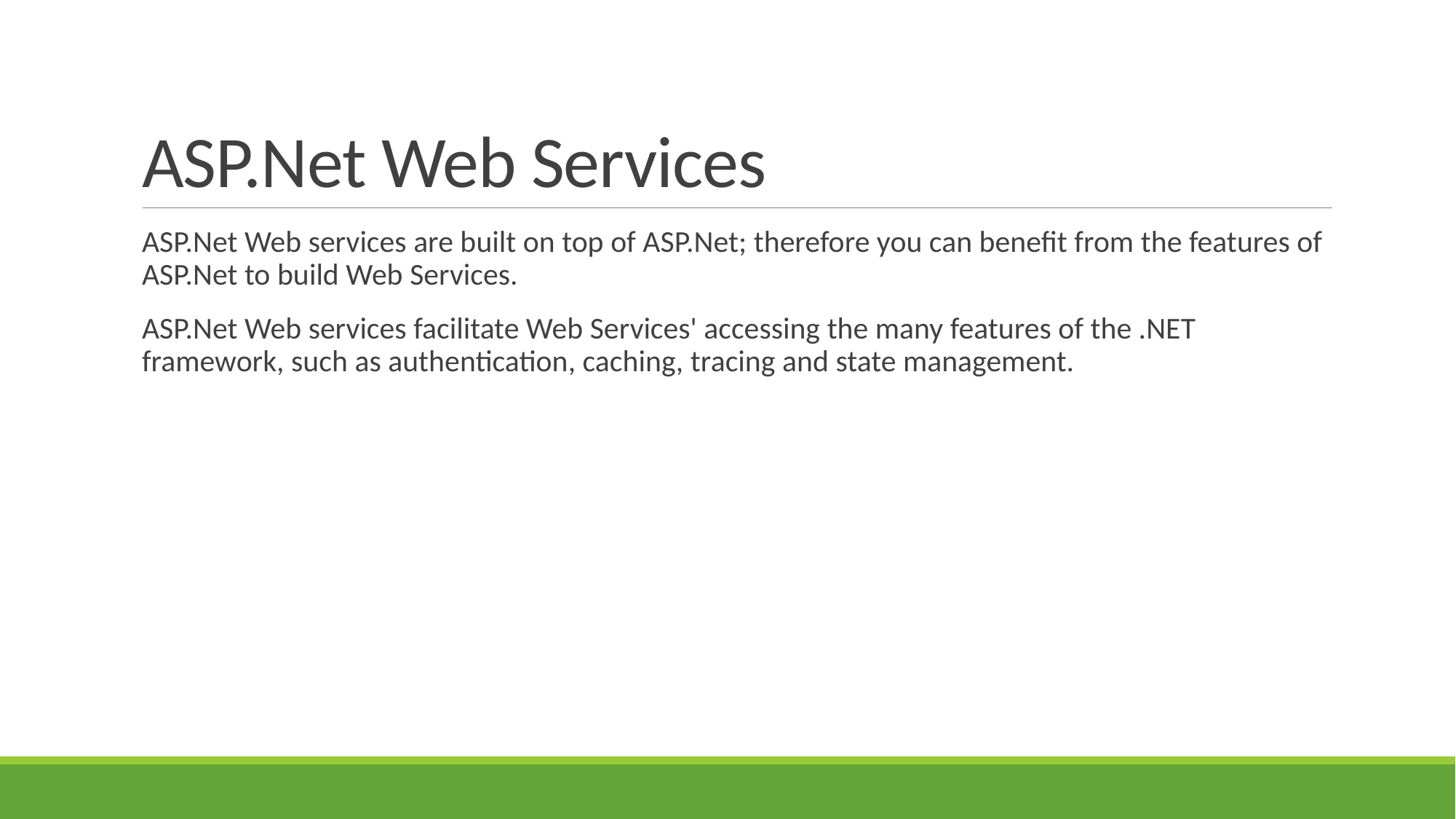

# ASP.Net Web Services
ASP.Net Web services are built on top of ASP.Net; therefore you can benefit from the features of ASP.Net to build Web Services.
ASP.Net Web services facilitate Web Services' accessing the many features of the .NET framework, such as authentication, caching, tracing and state management.